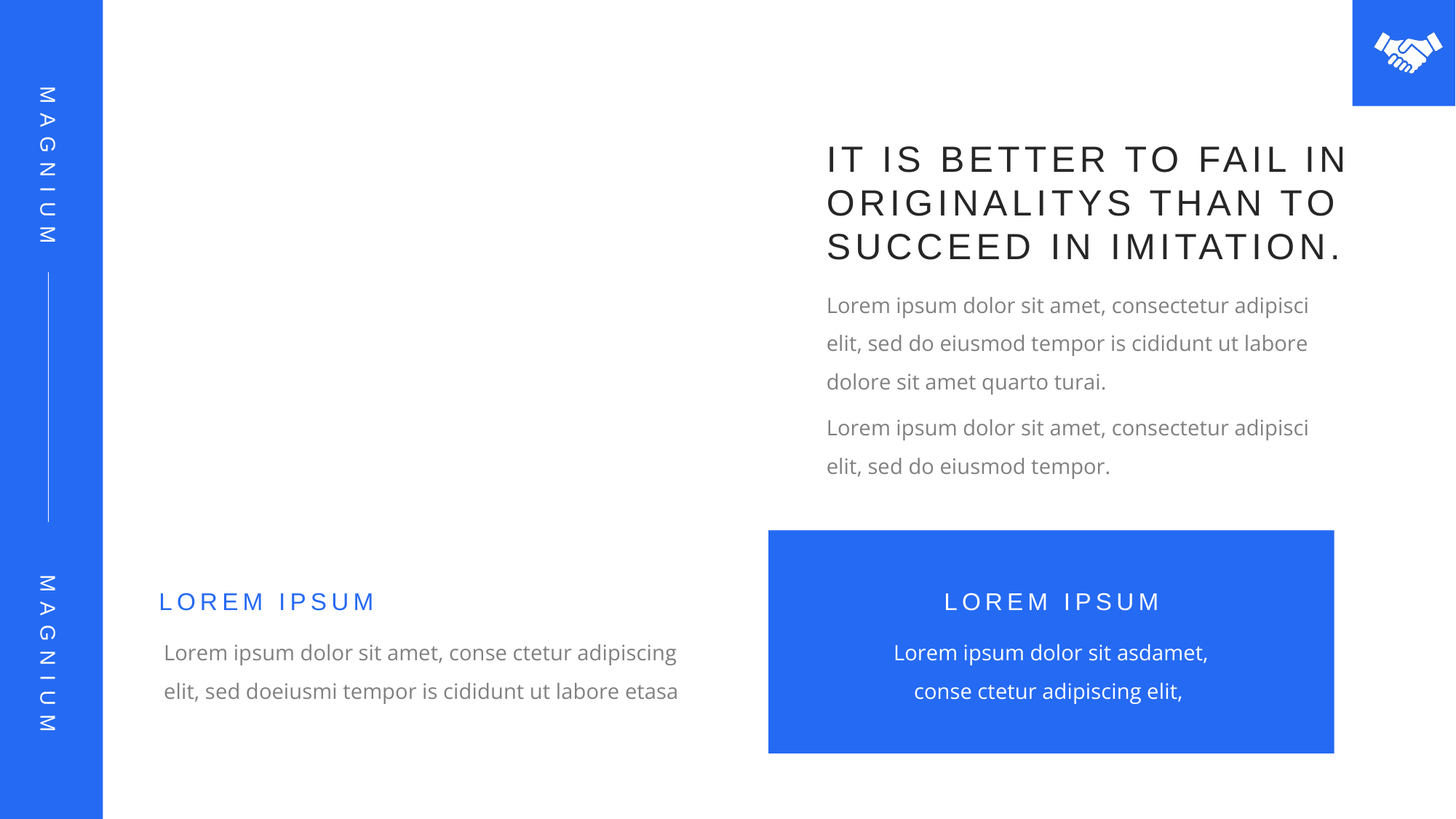

IT IS BETTER TO FAIL IN ORIGINALITYS THAN TO SUCCEED IN IMITATION.
Lorem ipsum dolor sit amet, consectetur adipisci elit, sed do eiusmod tempor is cididunt ut labore dolore sit amet quarto turai.
Lorem ipsum dolor sit amet, consectetur adipisci elit, sed do eiusmod tempor.

LOREM IPSUM
LOREM IPSUM
Lorem ipsum dolor sit amet, conse ctetur adipiscing elit, sed doeiusmi tempor is cididunt ut labore etasa
Lorem ipsum dolor sit asdamet, conse ctetur adipiscing elit,